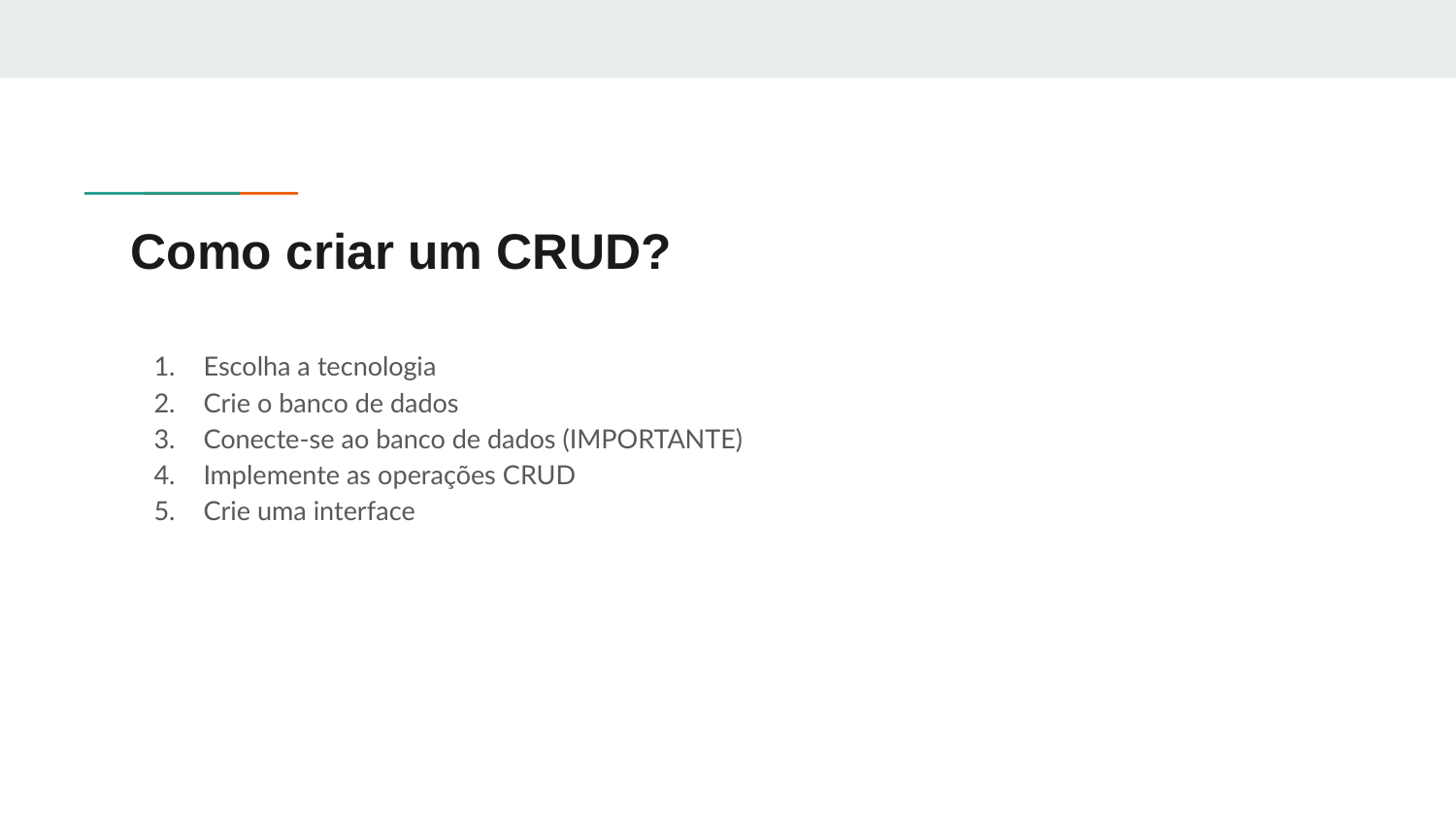

# Como criar um CRUD?
Escolha a tecnologia
Crie o banco de dados
Conecte-se ao banco de dados (IMPORTANTE)
Implemente as operações CRUD
Crie uma interface